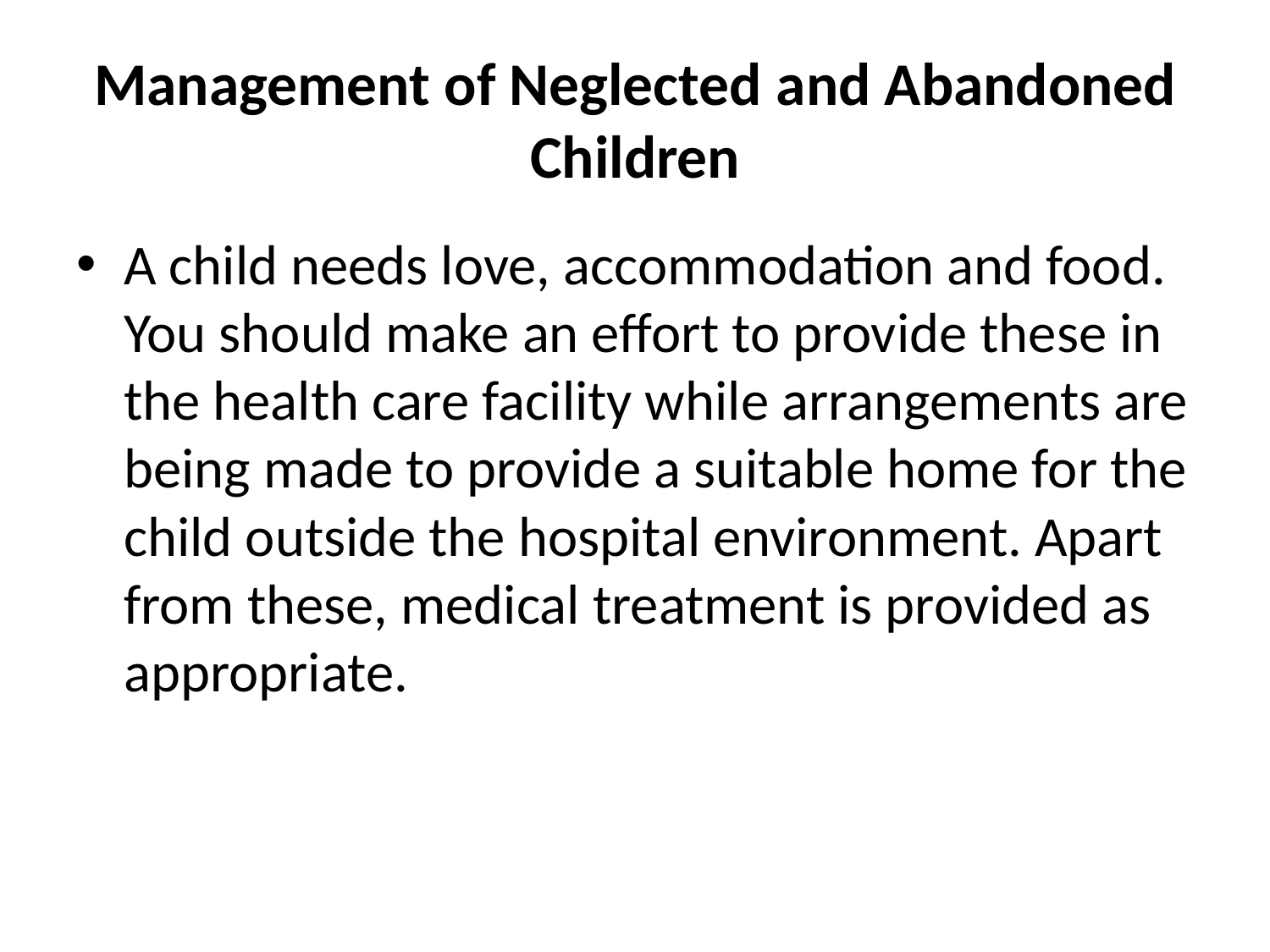

# Management of Neglected and Abandoned Children
A child needs love, accommodation and food. You should make an effort to provide these in the health care facility while arrangements are being made to provide a suitable home for the child outside the hospital environment. Apart from these, medical treatment is provided as appropriate.